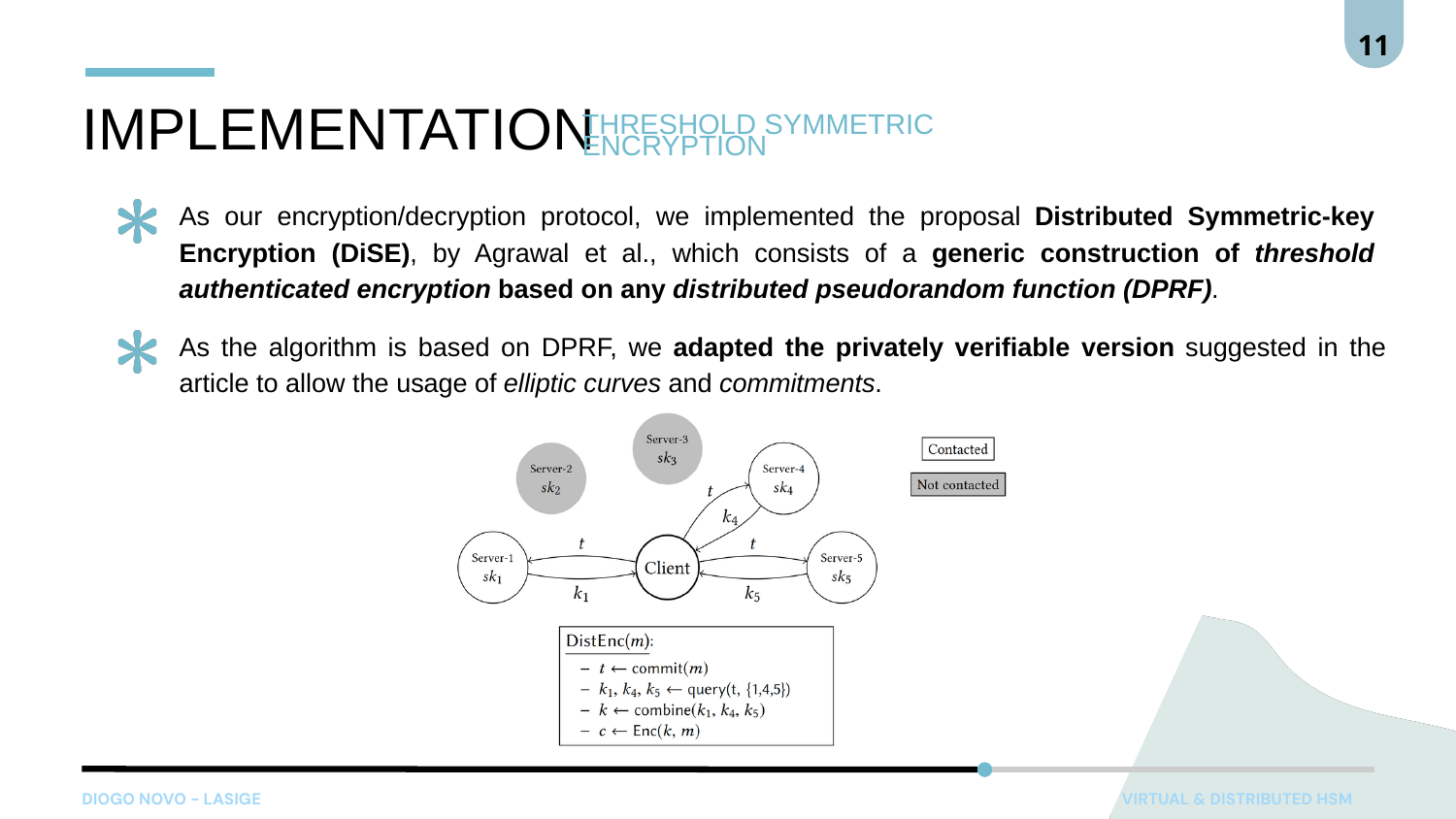

11

IMPLEMENTATION
THRESHOLD SYMMETRIC ENCRYPTION

As our encryption/decryption protocol, we implemented the proposal Distributed Symmetric-key Encryption (DiSE), by Agrawal et al., which consists of a generic construction of threshold authenticated encryption based on any distributed pseudorandom function (DPRF).

As the algorithm is based on DPRF, we adapted the privately verifiable version suggested in the article to allow the usage of elliptic curves and commitments.

DIOGO NOVO - LASIGE
   VIRTUAL & DISTRIBUTED HSM